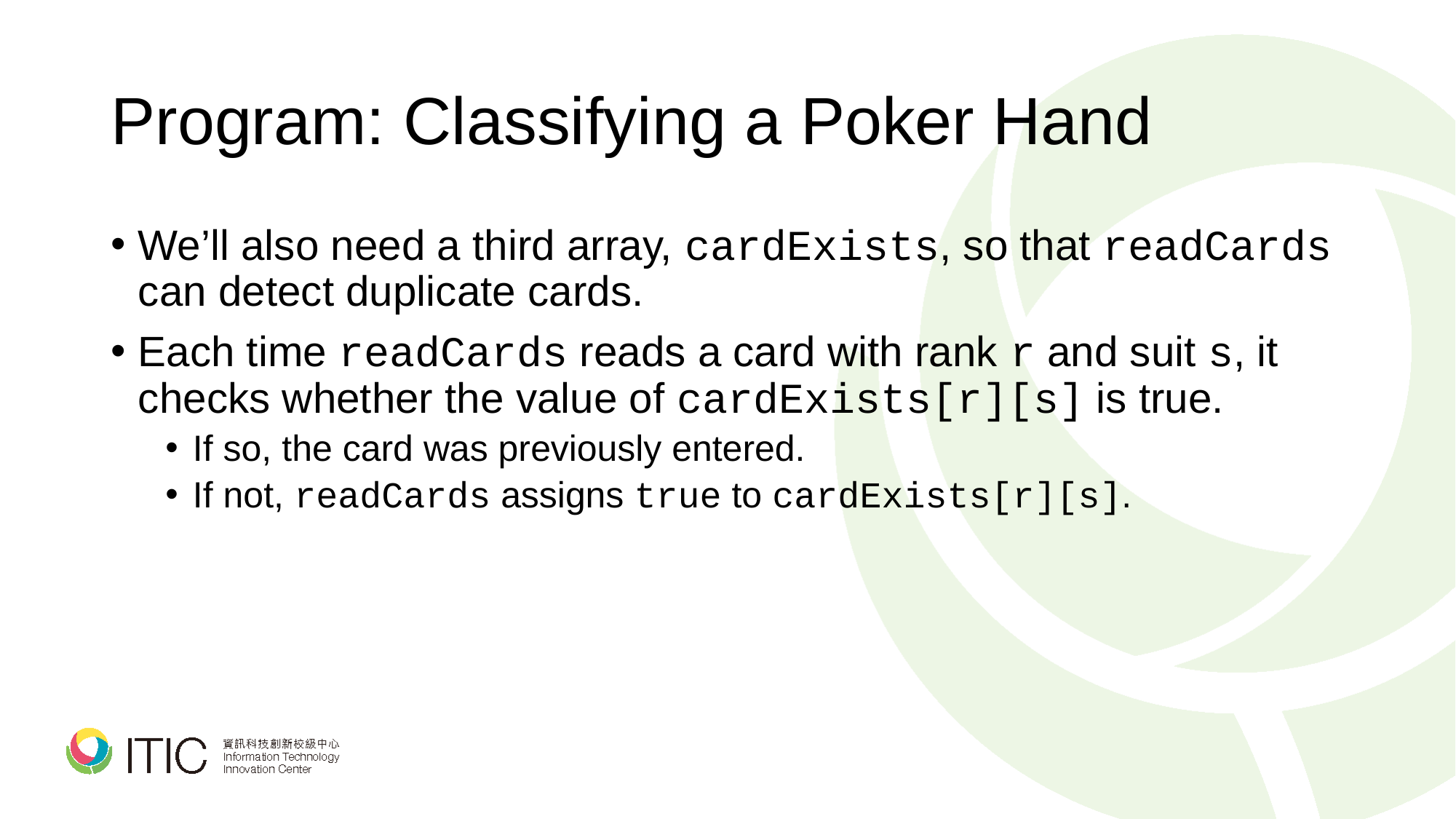

# Program: Classifying a Poker Hand
We’ll also need a third array, cardExists, so that readCards can detect duplicate cards.
Each time readCards reads a card with rank r and suit s, it checks whether the value of cardExists[r][s] is true.
If so, the card was previously entered.
If not, readCards assigns true to cardExists[r][s].